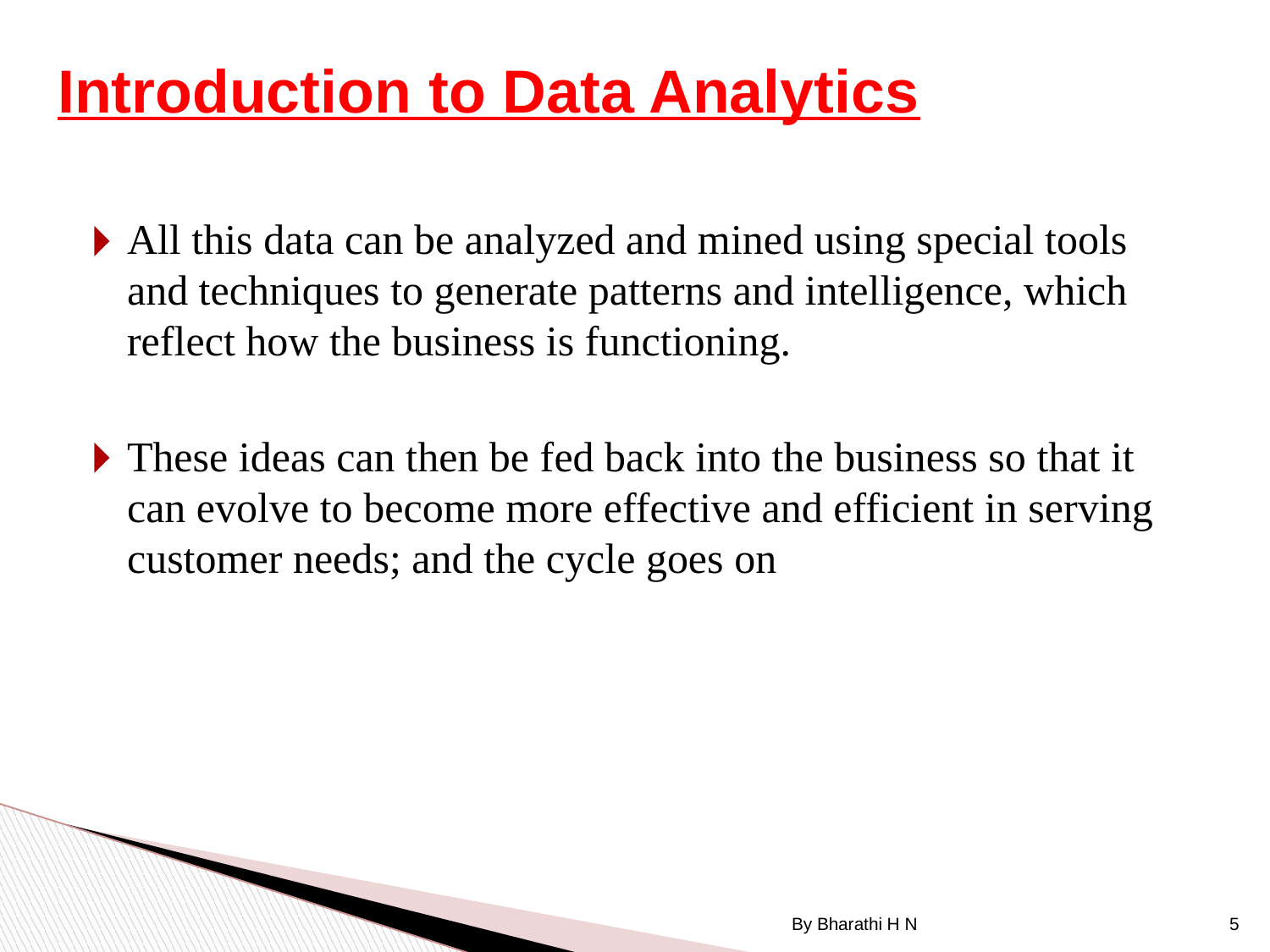

Introduction to Data Analytics
All this data can be analyzed and mined using special tools and techniques to generate patterns and intelligence, which reflect how the business is functioning.

These ideas can then be fed back into the business so that it can evolve to become more effective and efficient in serving customer needs; and the cycle goes on
By Bharathi H N
5